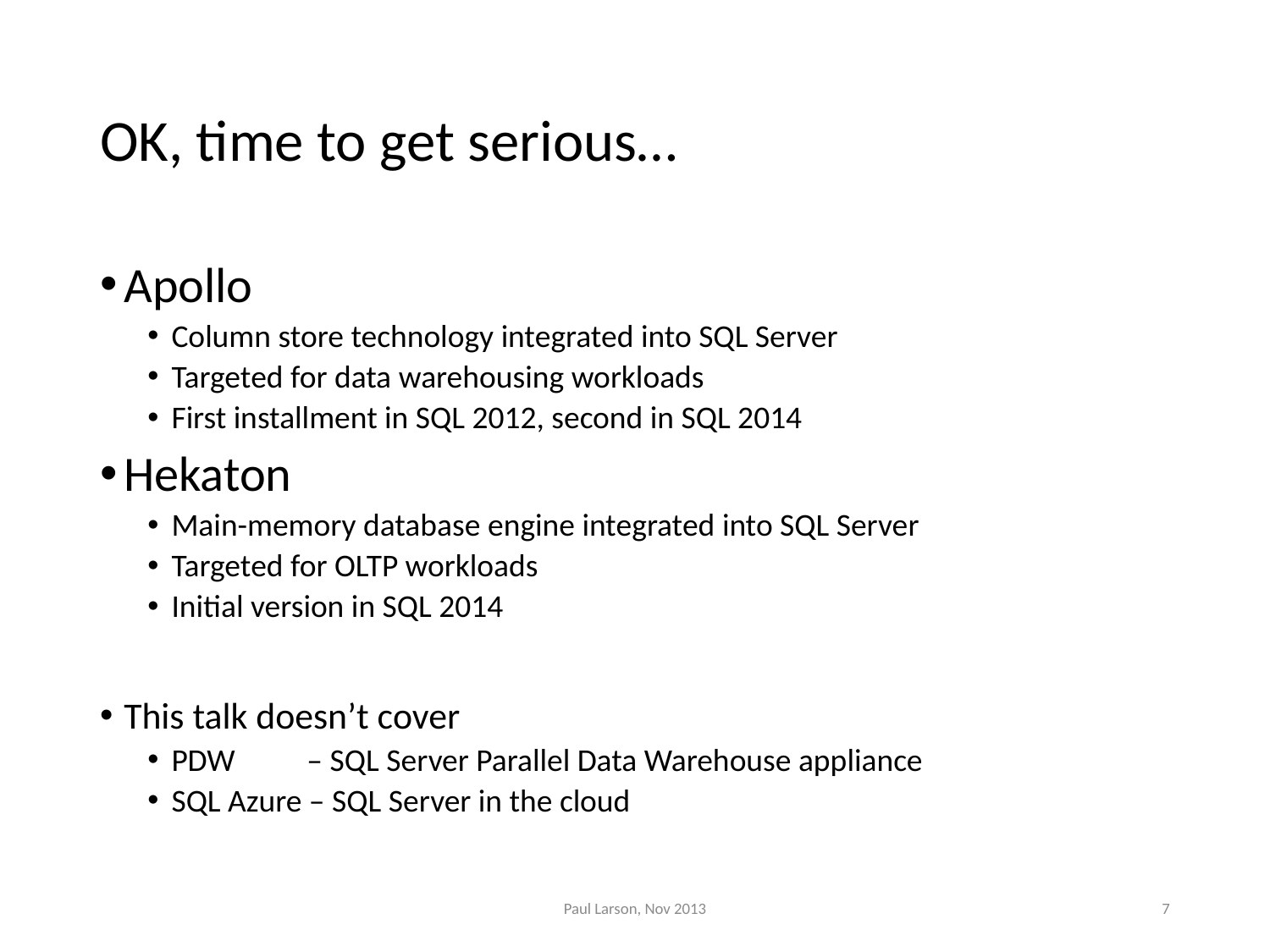

# OK, time to get serious…
Apollo
Column store technology integrated into SQL Server
Targeted for data warehousing workloads
First installment in SQL 2012, second in SQL 2014
Hekaton
Main-memory database engine integrated into SQL Server
Targeted for OLTP workloads
Initial version in SQL 2014

This talk doesn’t cover
PDW          – SQL Server Parallel Data Warehouse appliance
SQL Azure – SQL Server in the cloud
Paul Larson, Nov 2013
7